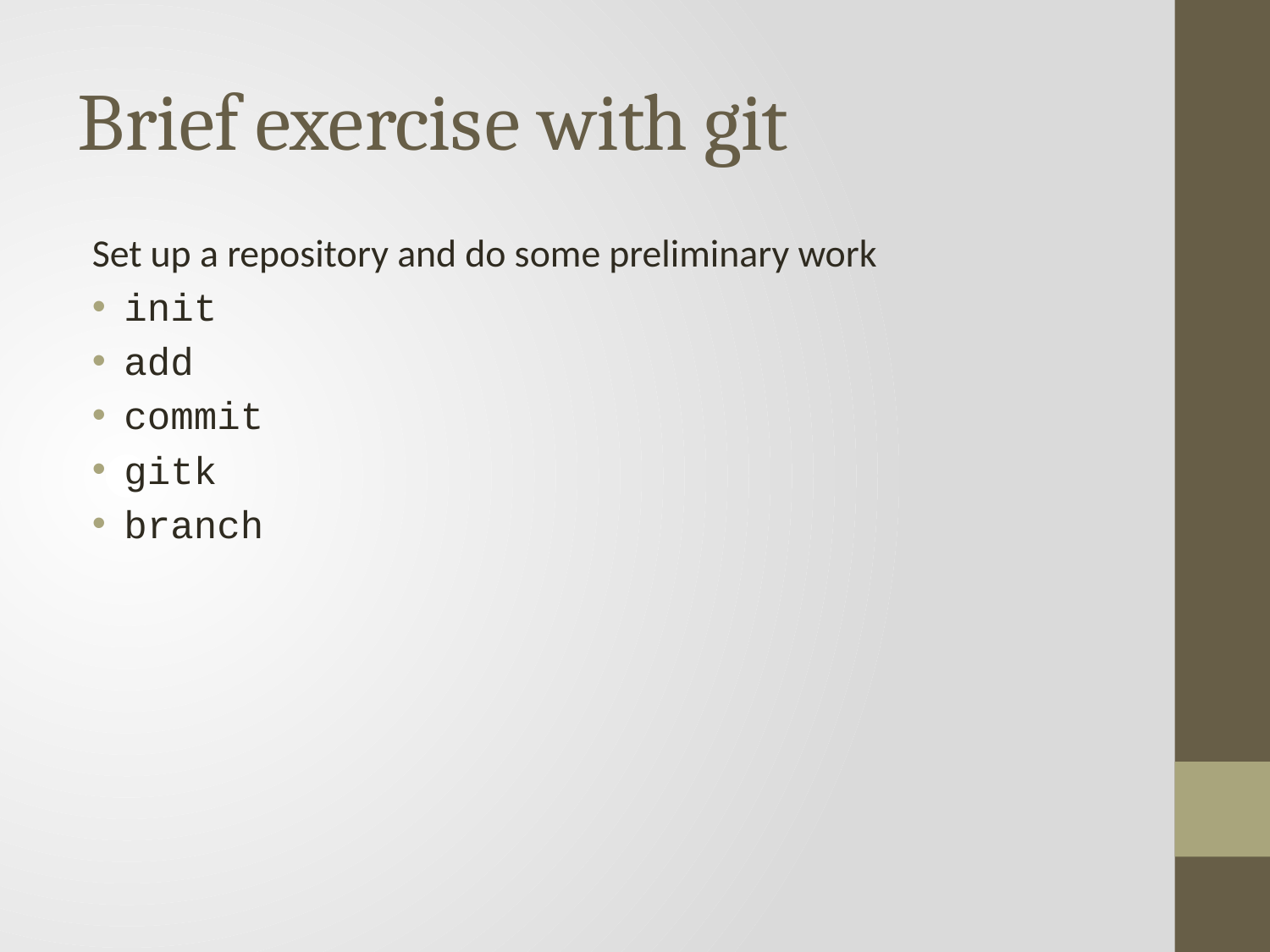

# Brief exercise with git
Set up a repository and do some preliminary work
init
add
commit
gitk
branch